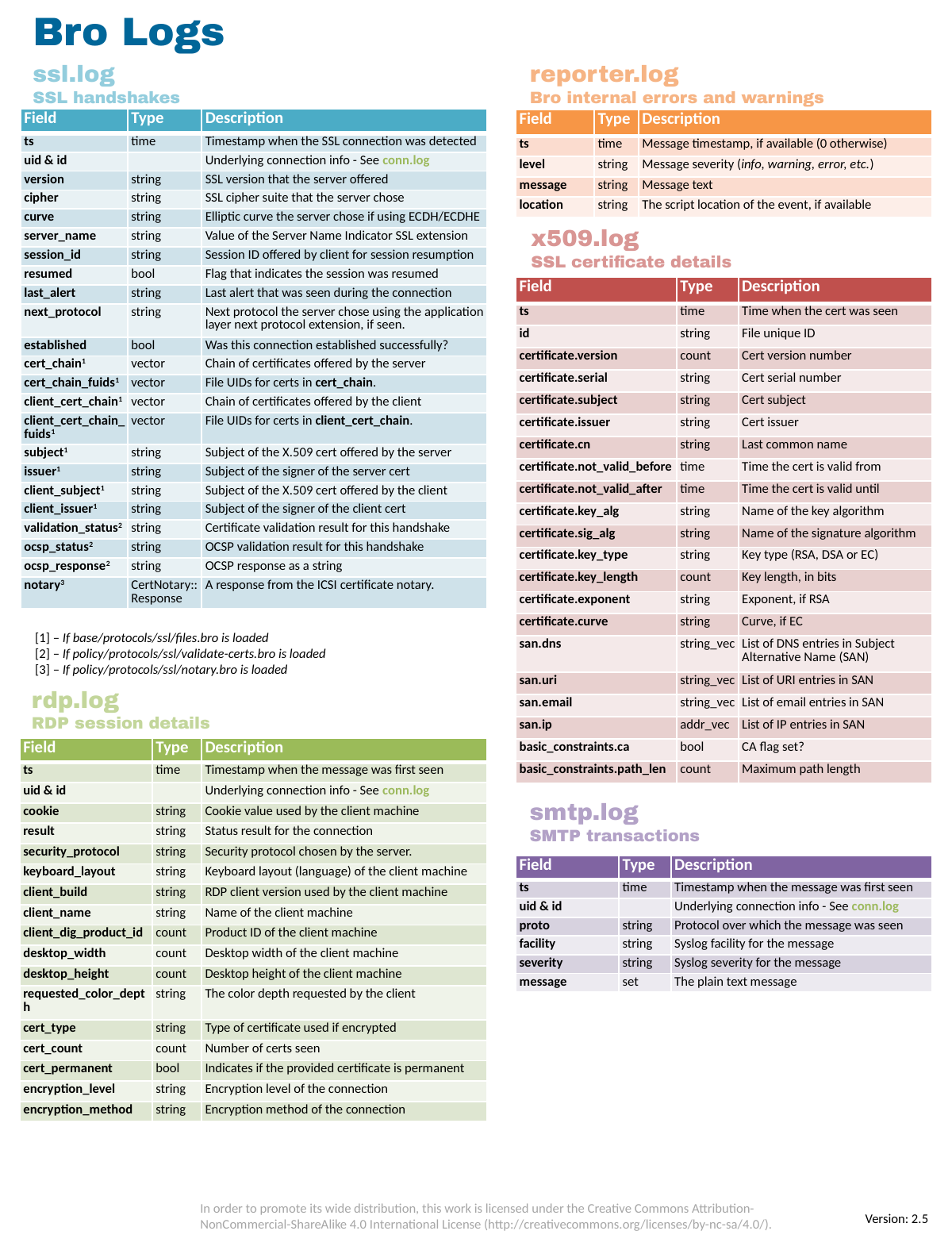

ssl.log
SSL handshakes
reporter.log
Bro internal errors and warnings
| Field | Type | Description |
| --- | --- | --- |
| ts | time | Timestamp when the SSL connection was detected |
| uid & id |  | Underlying connection info - See conn.log |
| version | string | SSL version that the server offered |
| cipher | string | SSL cipher suite that the server chose |
| curve | string | Elliptic curve the server chose if using ECDH/ECDHE |
| server\_name | string | Value of the Server Name Indicator SSL extension |
| session\_id | string | Session ID offered by client for session resumption |
| resumed | bool | Flag that indicates the session was resumed |
| last\_alert | string | Last alert that was seen during the connection |
| next\_protocol | string | Next protocol the server chose using the application layer next protocol extension, if seen. |
| established | bool | Was this connection established successfully? |
| cert\_chain1 | vector | Chain of certificates offered by the server |
| cert\_chain\_fuids1 | vector | File UIDs for certs in cert\_chain. |
| client\_cert\_chain1 | vector | Chain of certificates offered by the client |
| client\_cert\_chain\_fuids1 | vector | File UIDs for certs in client\_cert\_chain. |
| subject1 | string | Subject of the X.509 cert offered by the server |
| issuer1 | string | Subject of the signer of the server cert |
| client\_subject1 | string | Subject of the X.509 cert offered by the client |
| client\_issuer1 | string | Subject of the signer of the client cert |
| validation\_status2 | string | Certificate validation result for this handshake |
| ocsp\_status2 | string | OCSP validation result for this handshake |
| ocsp\_response2 | string | OCSP response as a string |
| notary3 | CertNotary::Response | A response from the ICSI certificate notary. |
| Field | Type | Description |
| --- | --- | --- |
| ts | time | Message timestamp, if available (0 otherwise) |
| level | string | Message severity (info, warning, error, etc.) |
| message | string | Message text |
| location | string | The script location of the event, if available |
x509.log
SSL certificate details
| Field | Type | Description |
| --- | --- | --- |
| ts | time | Time when the cert was seen |
| id | string | File unique ID |
| certificate.version | count | Cert version number |
| certificate.serial | string | Cert serial number |
| certificate.subject | string | Cert subject |
| certificate.issuer | string | Cert issuer |
| certificate.cn | string | Last common name |
| certificate.not\_valid\_before | time | Time the cert is valid from |
| certificate.not\_valid\_after | time | Time the cert is valid until |
| certificate.key\_alg | string | Name of the key algorithm |
| certificate.sig\_alg | string | Name of the signature algorithm |
| certificate.key\_type | string | Key type (RSA, DSA or EC) |
| certificate.key\_length | count | Key length, in bits |
| certificate.exponent | string | Exponent, if RSA |
| certificate.curve | string | Curve, if EC |
| san.dns | string\_vec | List of DNS entries in Subject Alternative Name (SAN) |
| san.uri | string\_vec | List of URI entries in SAN |
| san.email | string\_vec | List of email entries in SAN |
| san.ip | addr\_vec | List of IP entries in SAN |
| basic\_constraints.ca | bool | CA flag set? |
| basic\_constraints.path\_len | count | Maximum path length |
[1] – If base/protocols/ssl/files.bro is loaded
[2] – If policy/protocols/ssl/validate-certs.bro is loaded
[3] – If policy/protocols/ssl/notary.bro is loaded
rdp.log
RDP session details
| Field | Type | Description |
| --- | --- | --- |
| ts | time | Timestamp when the message was first seen |
| uid & id |  | Underlying connection info - See conn.log |
| cookie | string | Cookie value used by the client machine |
| result | string | Status result for the connection |
| security\_protocol | string | Security protocol chosen by the server. |
| keyboard\_layout | string | Keyboard layout (language) of the client machine |
| client\_build | string | RDP client version used by the client machine |
| client\_name | string | Name of the client machine |
| client\_dig\_product\_id | count | Product ID of the client machine |
| desktop\_width | count | Desktop width of the client machine |
| desktop\_height | count | Desktop height of the client machine |
| requested\_color\_depth | string | The color depth requested by the client |
| cert\_type | string | Type of certificate used if encrypted |
| cert\_count | count | Number of certs seen |
| cert\_permanent | bool | Indicates if the provided certificate is permanent |
| encryption\_level | string | Encryption level of the connection |
| encryption\_method | string | Encryption method of the connection |
smtp.log
SMTP transactions
| Field | Type | Description |
| --- | --- | --- |
| ts | time | Timestamp when the message was first seen |
| uid & id |  | Underlying connection info - See conn.log |
| proto | string | Protocol over which the message was seen |
| facility | string | Syslog facility for the message |
| severity | string | Syslog severity for the message |
| message | set | The plain text message |